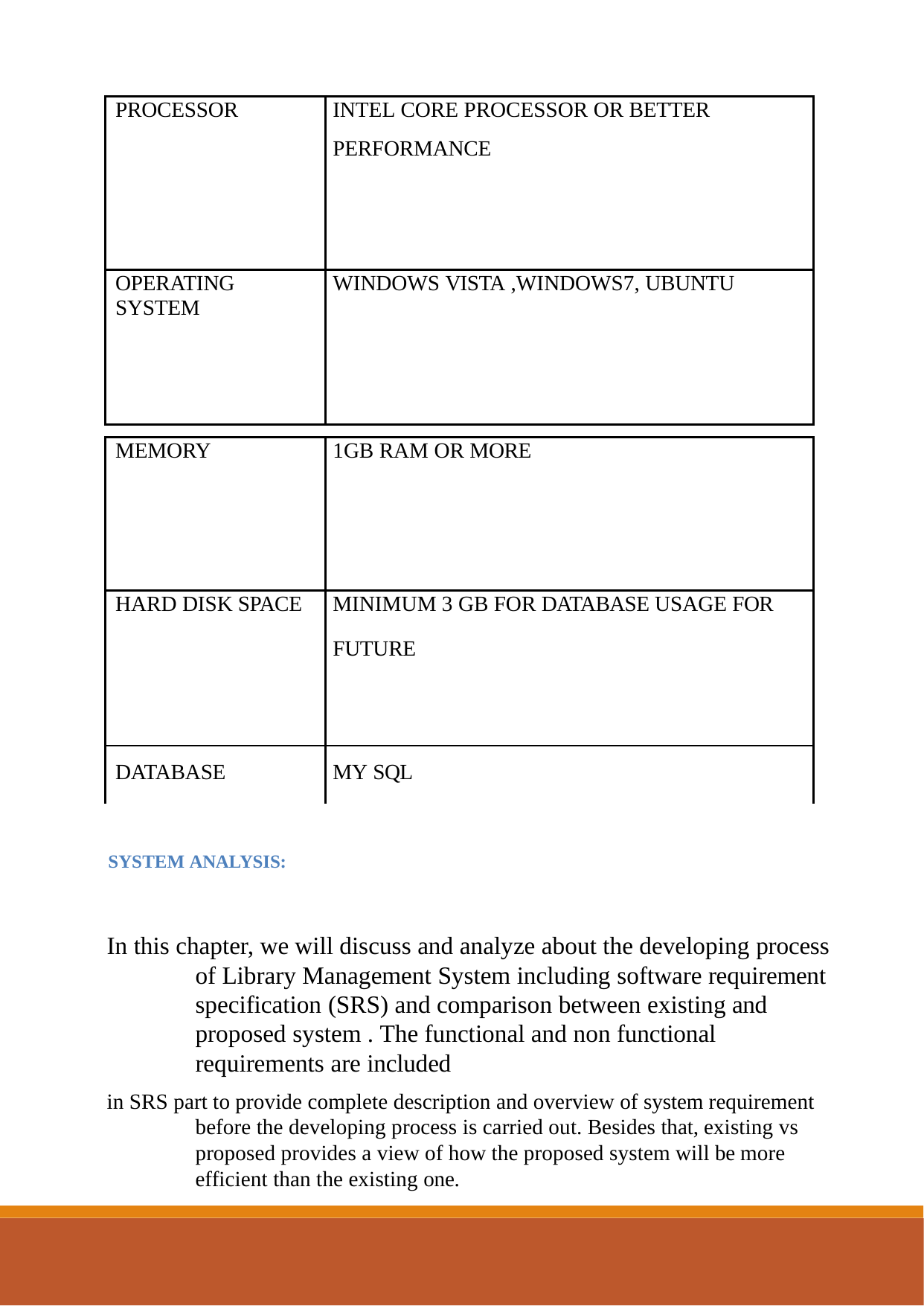

| PROCESSOR | INTEL CORE PROCESSOR OR BETTER PERFORMANCE |
| --- | --- |
| OPERATING SYSTEM | WINDOWS VISTA ,WINDOWS7, UBUNTU |
| MEMORY | 1GB RAM OR MORE |
| --- | --- |
| HARD DISK SPACE | MINIMUM 3 GB FOR DATABASE USAGE FOR FUTURE |
| DATABASE | MY SQL |
SYSTEM ANALYSIS:

In this chapter, we will discuss and analyze about the developing process of Library Management System including software requirement specification (SRS) and comparison between existing and proposed system . The functional and non functional requirements are included
in SRS part to provide complete description and overview of system requirement before the developing process is carried out. Besides that, existing vs proposed provides a view of how the proposed system will be more efficient than the existing one.